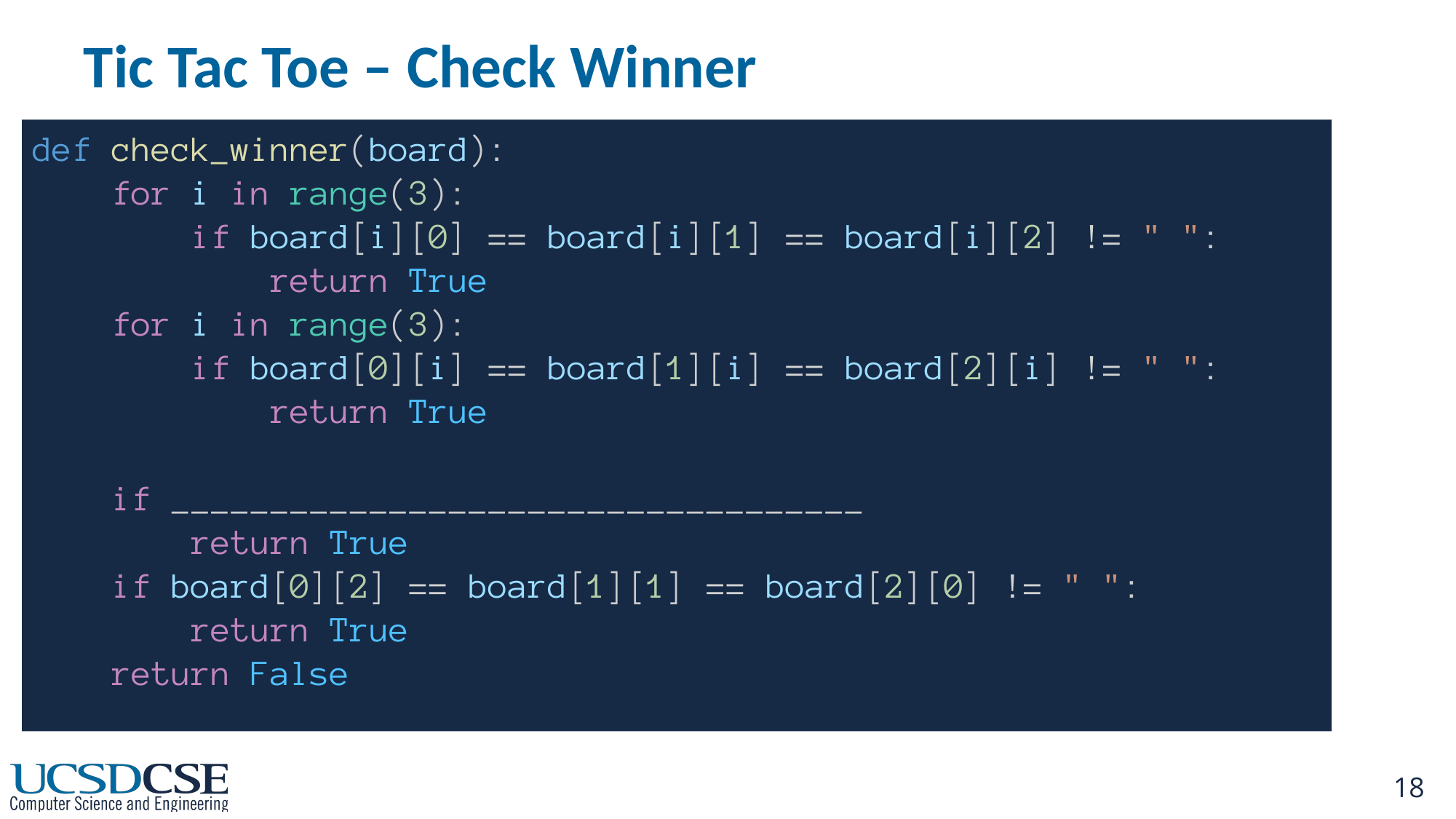

# Tic Tac Toe – Check Winner
def check_winner(board):
    for i in range(3):
        if board[i][0] == board[i][1] == board[i][2] != " ":
            return True
    for i in range(3):
        if board[0][i] == board[1][i] == board[2][i] != " ":
            return True

    if ___________________________________
        return True
    if board[0][2] == board[1][1] == board[2][0] != " ":
        return True
    return False